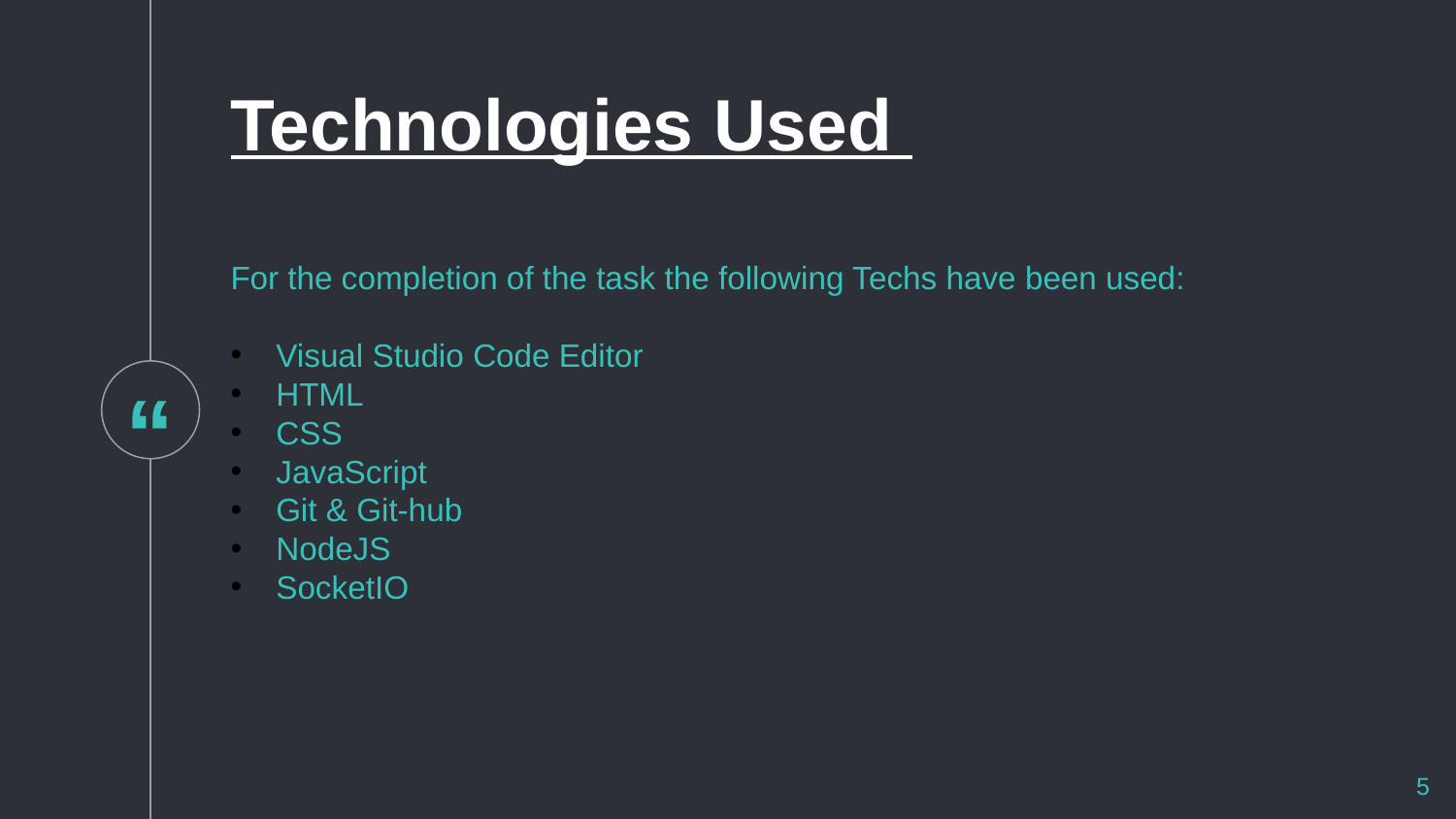

Technologies Used
For the completion of the task the following Techs have been used:

Visual Studio Code Editor
HTML
CSS
JavaScript
Git & Git-hub
NodeJS
SocketIO

5